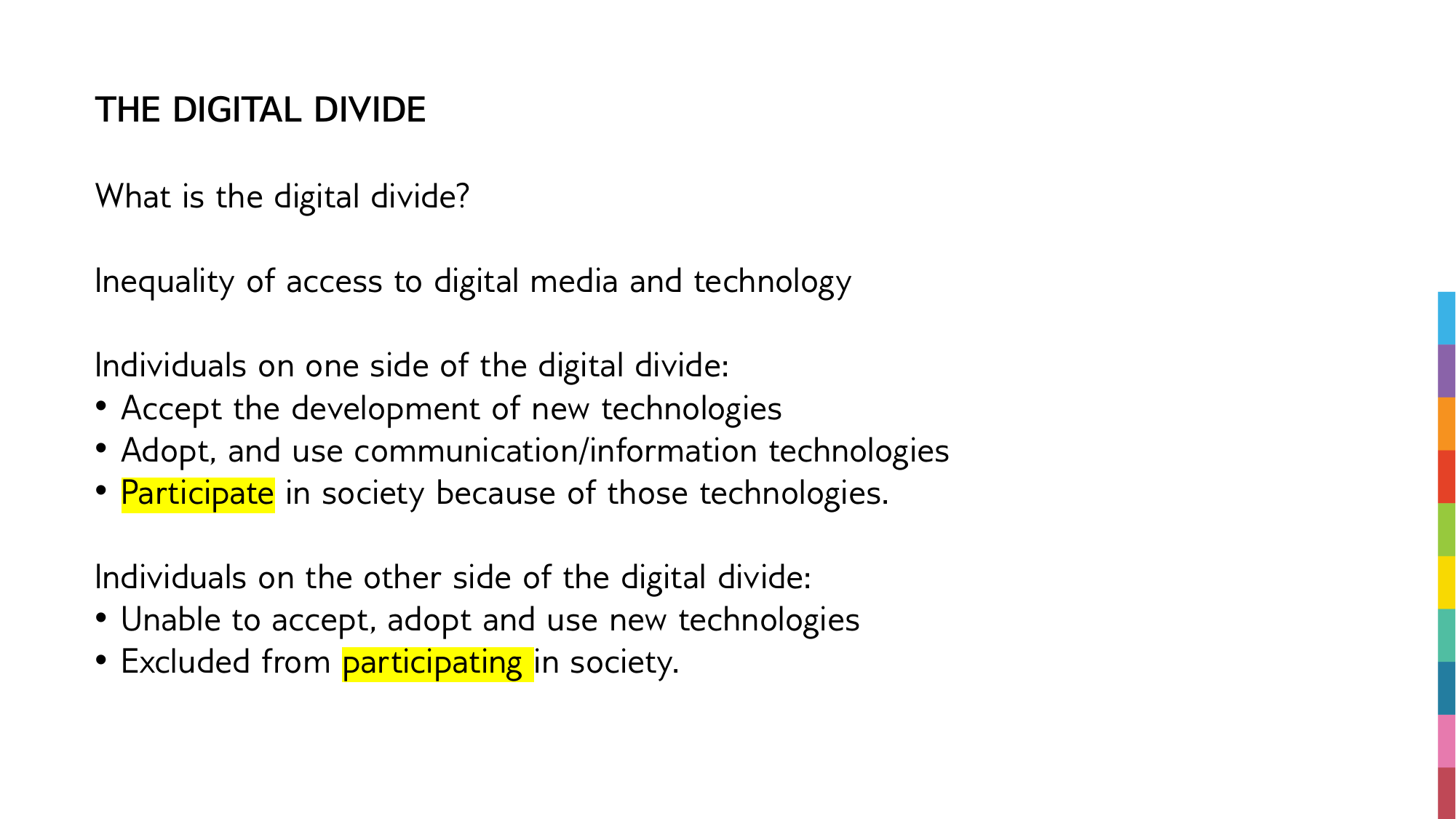

# THE DIGITAL DIVIDE
What is the digital divide?

Inequality of access to digital media and technology

Individuals on one side of the digital divide:
Accept the development of new technologies
Adopt, and use communication/information technologies
Participate in society because of those technologies.

Individuals on the other side of the digital divide:
Unable to accept, adopt and use new technologies
Excluded from participating in society.